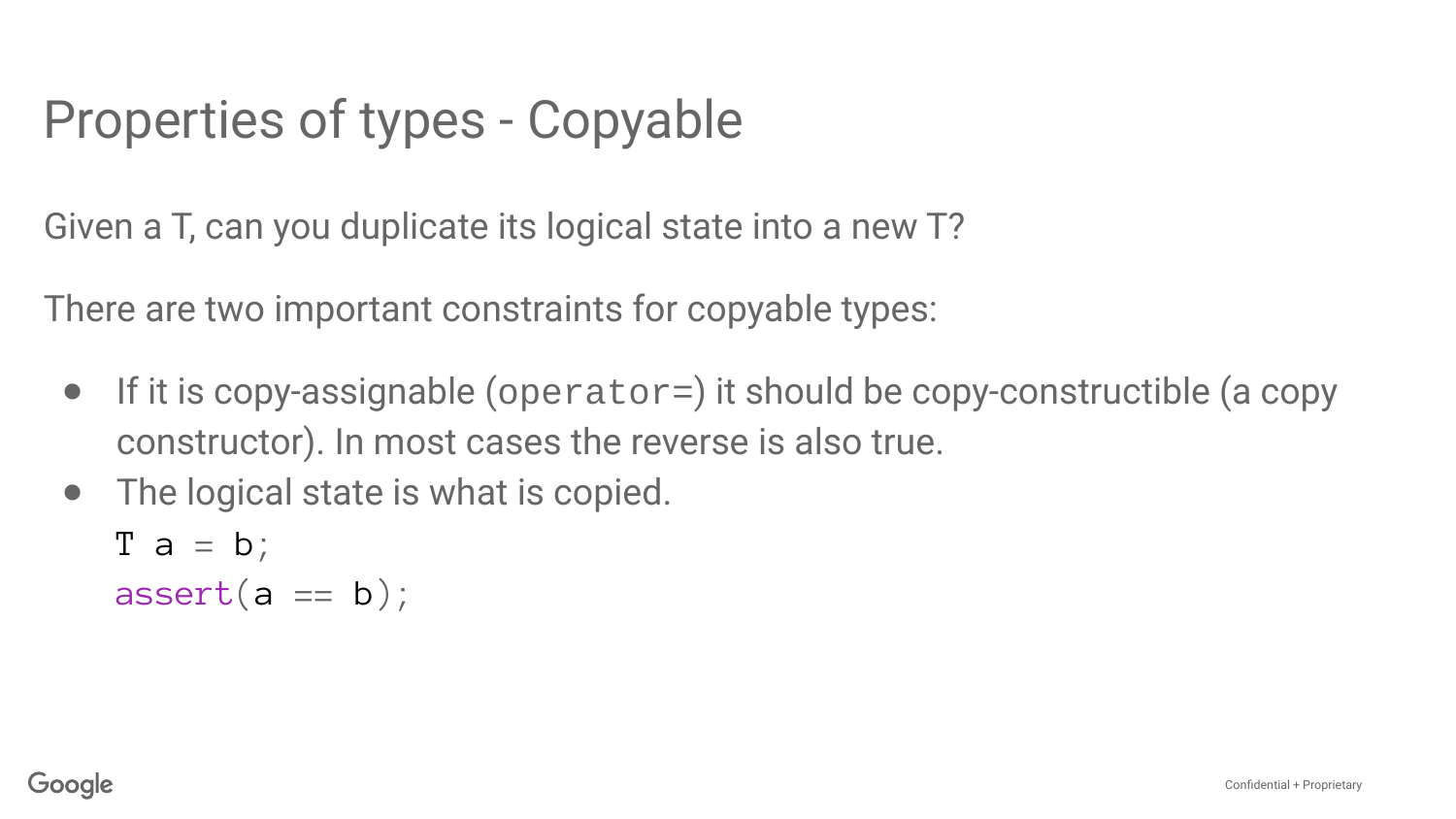

# Properties of types - Copyable
Given a T, can you duplicate its logical state into a new T?
There are two important constraints for copyable types:
If it is copy-assignable (operator=) it should be copy-constructible (a copy constructor). In most cases the reverse is also true.
The logical state is what is copied.
T a = b;
assert(a == b);